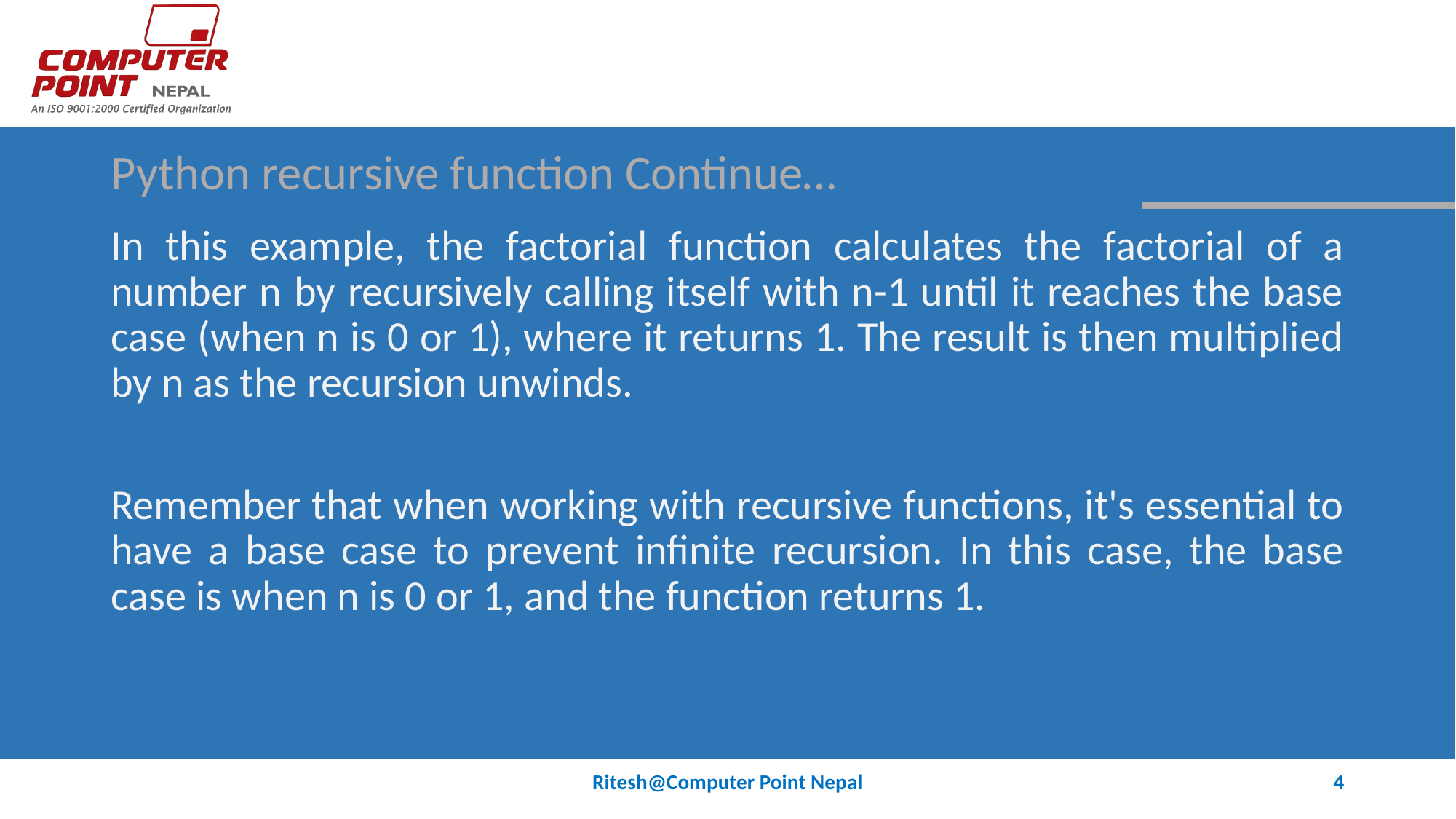

# Python recursive function Continue…
In this example, the factorial function calculates the factorial of a number n by recursively calling itself with n-1 until it reaches the base case (when n is 0 or 1), where it returns 1. The result is then multiplied by n as the recursion unwinds.

Remember that when working with recursive functions, it's essential to have a base case to prevent infinite recursion. In this case, the base case is when n is 0 or 1, and the function returns 1.

Ritesh@Computer Point Nepal

4